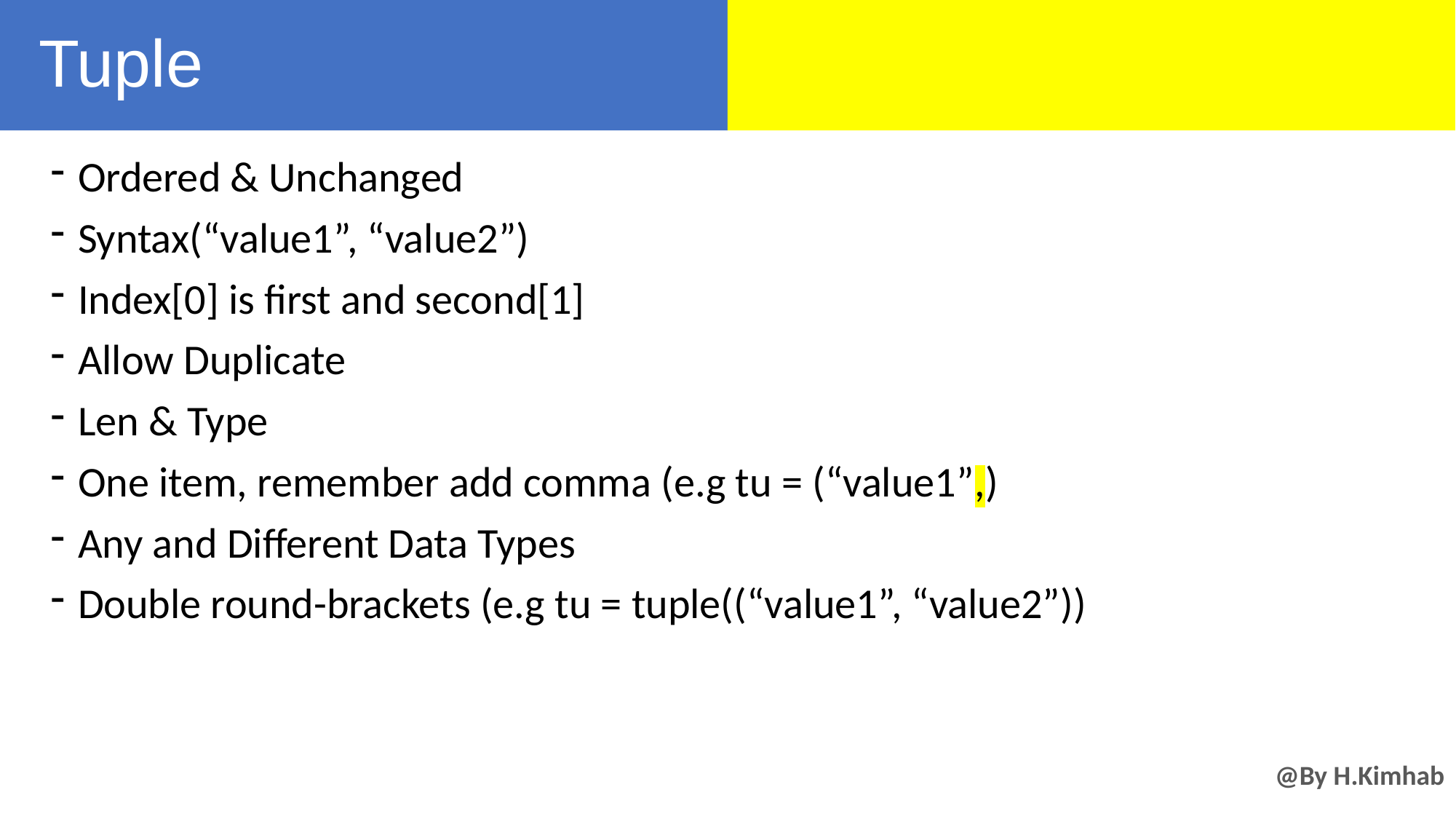

# Tuple
Ordered & Unchanged
Syntax(“value1”, “value2”)
Index[0] is first and second[1]
Allow Duplicate
Len & Type
One item, remember add comma (e.g tu = (“value1”,)
Any and Different Data Types
Double round-brackets (e.g tu = tuple((“value1”, “value2”))

@By H.Kimhab